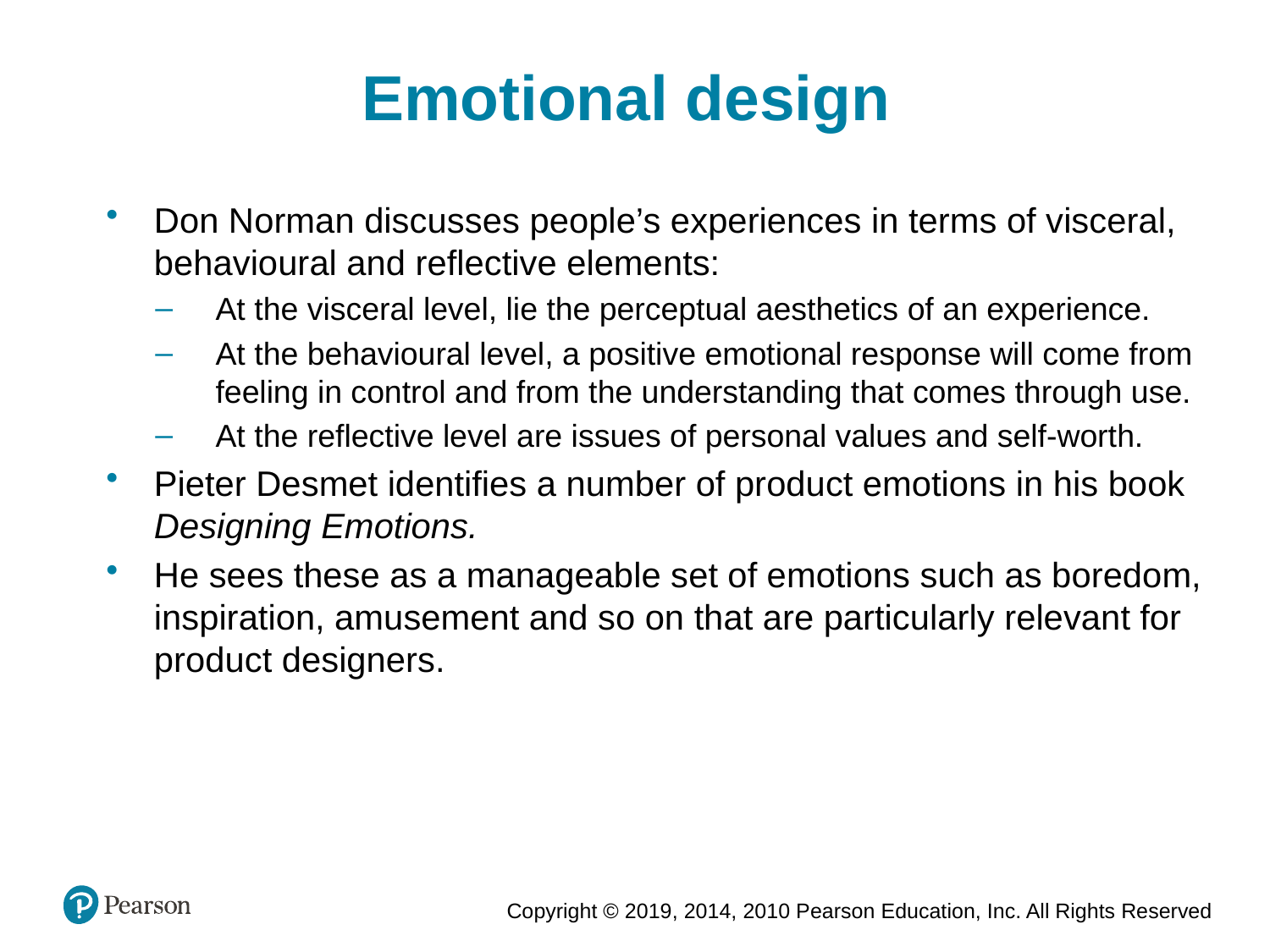

Emotional design
Don Norman discusses people’s experiences in terms of visceral, behavioural and reflective elements:
At the visceral level, lie the perceptual aesthetics of an experience.
At the behavioural level, a positive emotional response will come from feeling in control and from the understanding that comes through use.
At the reflective level are issues of personal values and self-worth.
Pieter Desmet identifies a number of product emotions in his book Designing Emotions.
He sees these as a manageable set of emotions such as boredom, inspiration, amusement and so on that are particularly relevant for product designers.